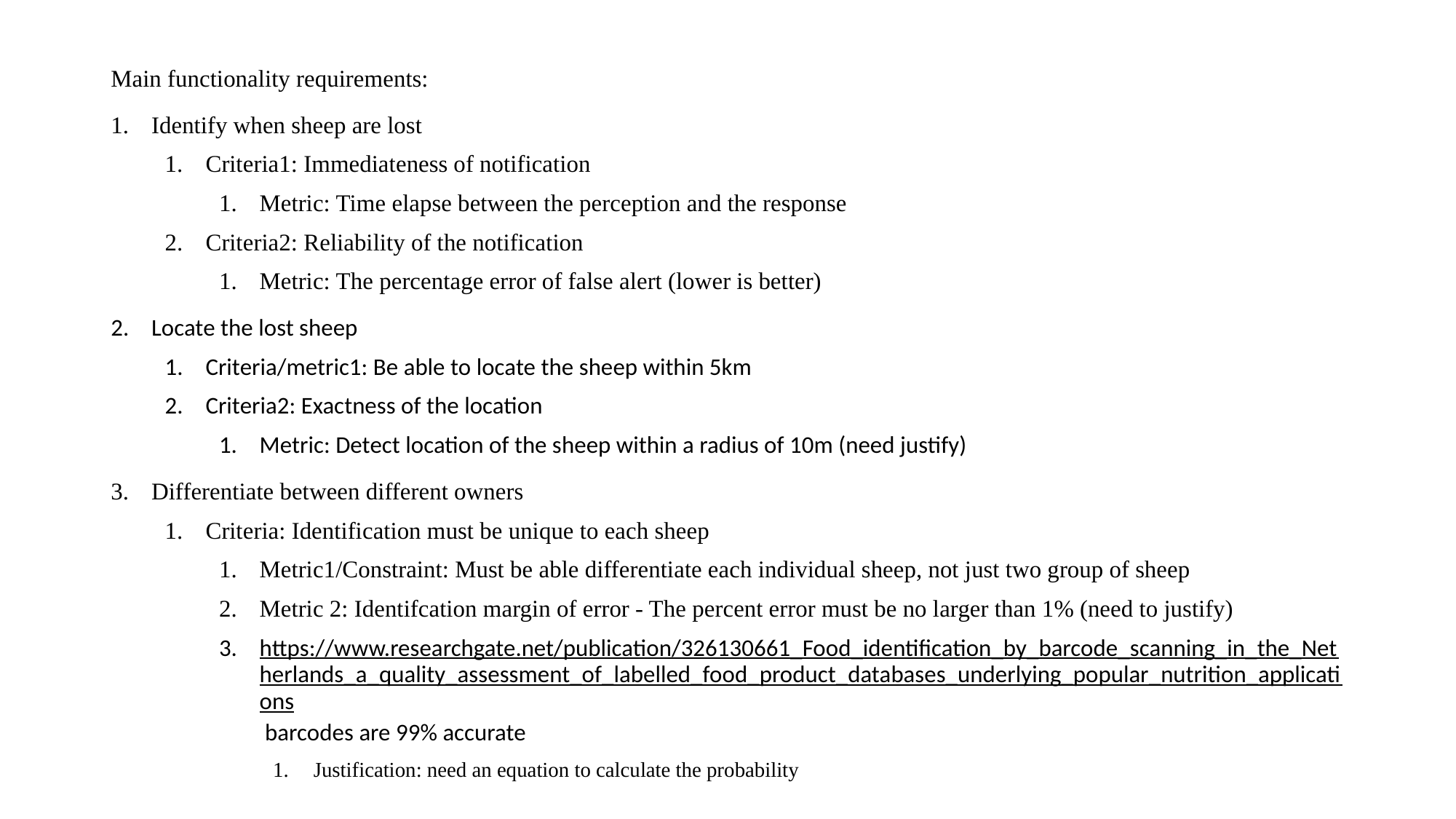

Main functionality requirements:
Identify when sheep are lost
Criteria1: Immediateness of notification
Metric: Time elapse between the perception and the response
Criteria2: Reliability of the notification
Metric: The percentage error of false alert (lower is better)
Locate the lost sheep
Criteria/metric1: Be able to locate the sheep within 5km
Criteria2: Exactness of the location
Metric: Detect location of the sheep within a radius of 10m (need justify)
Differentiate between different owners
Criteria: Identification must be unique to each sheep
Metric1/Constraint: Must be able differentiate each individual sheep, not just two group of sheep
Metric 2: Identifcation margin of error - The percent error must be no larger than 1% (need to justify)
https://www.researchgate.net/publication/326130661_Food_identification_by_barcode_scanning_in_the_Netherlands_a_quality_assessment_of_labelled_food_product_databases_underlying_popular_nutrition_applications barcodes are 99% accurate
Justification: need an equation to calculate the probability